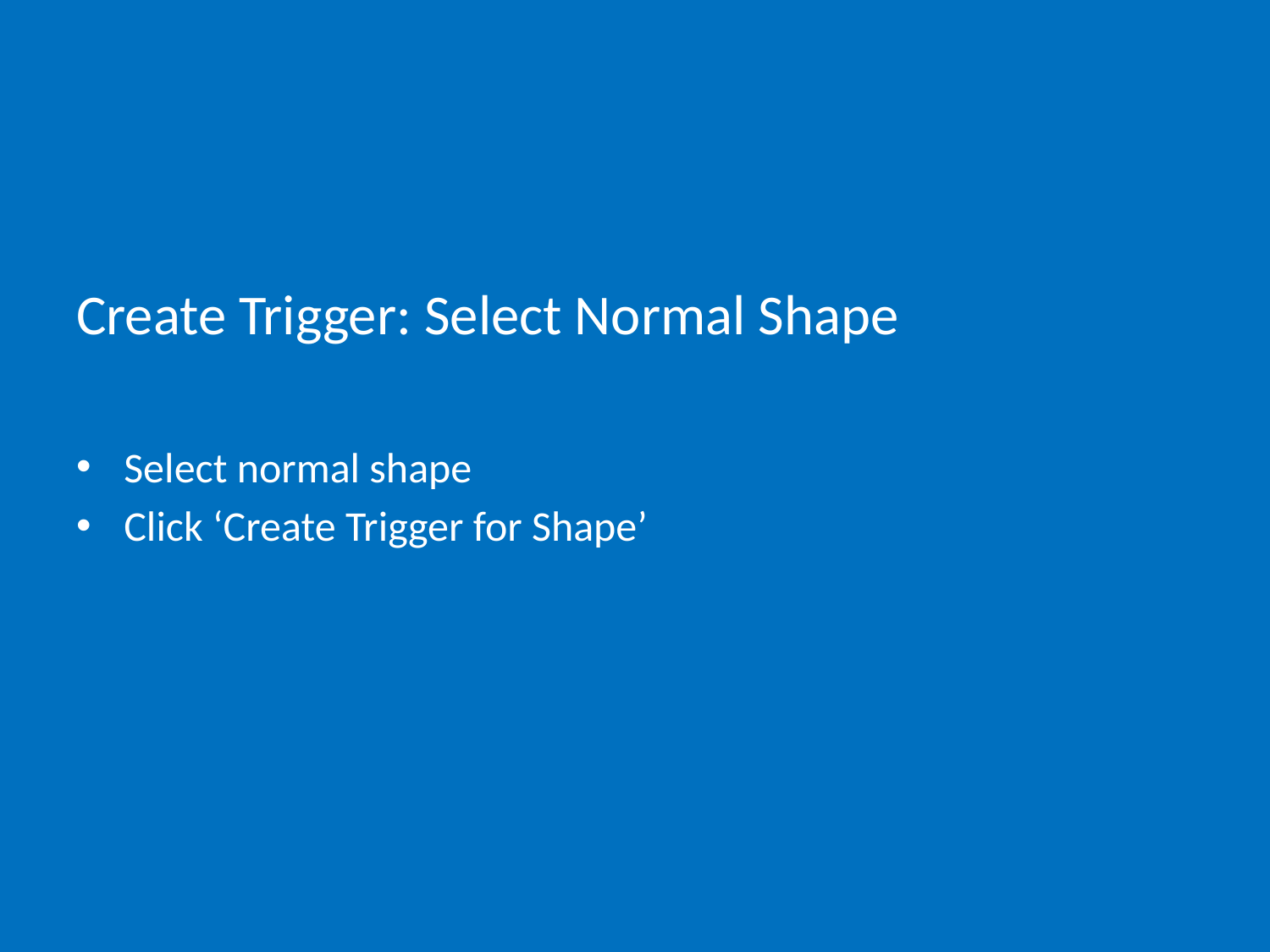

# Create Trigger: Select Normal Shape
Select normal shape
Click ‘Create Trigger for Shape’